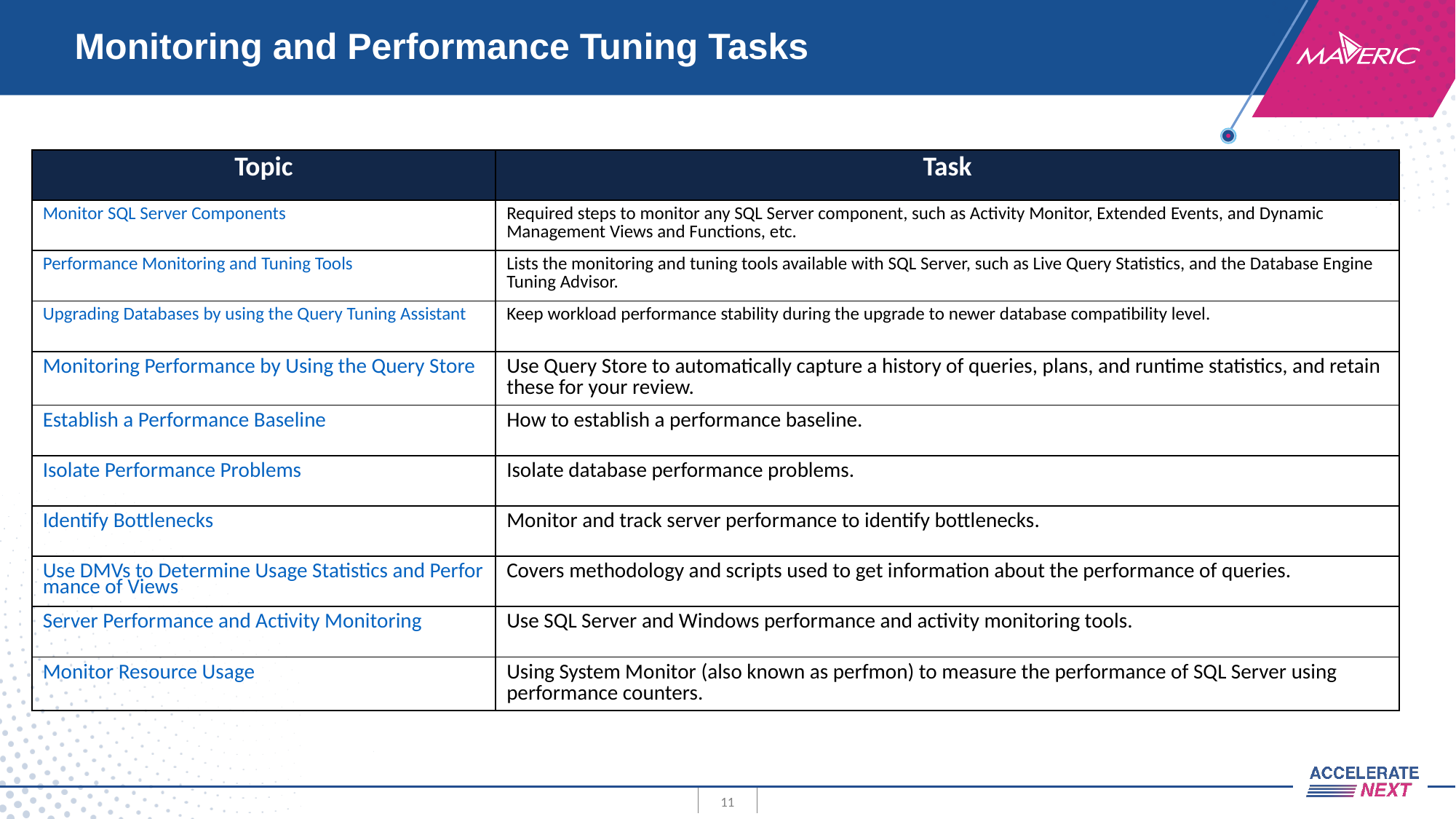

# Monitoring and Performance Tuning Tasks
| Topic | Task |
| --- | --- |
| Monitor SQL Server Components | Required steps to monitor any SQL Server component, such as Activity Monitor, Extended Events, and Dynamic Management Views and Functions, etc. |
| Performance Monitoring and Tuning Tools | Lists the monitoring and tuning tools available with SQL Server, such as Live Query Statistics, and the Database Engine Tuning Advisor. |
| Upgrading Databases by using the Query Tuning Assistant | Keep workload performance stability during the upgrade to newer database compatibility level. |
| Monitoring Performance by Using the Query Store | Use Query Store to automatically capture a history of queries, plans, and runtime statistics, and retain these for your review. |
| Establish a Performance Baseline | How to establish a performance baseline. |
| Isolate Performance Problems | Isolate database performance problems. |
| Identify Bottlenecks | Monitor and track server performance to identify bottlenecks. |
| Use DMVs to Determine Usage Statistics and Performance of Views | Covers methodology and scripts used to get information about the performance of queries. |
| Server Performance and Activity Monitoring | Use SQL Server and Windows performance and activity monitoring tools. |
| Monitor Resource Usage | Using System Monitor (also known as perfmon) to measure the performance of SQL Server using performance counters. |
11